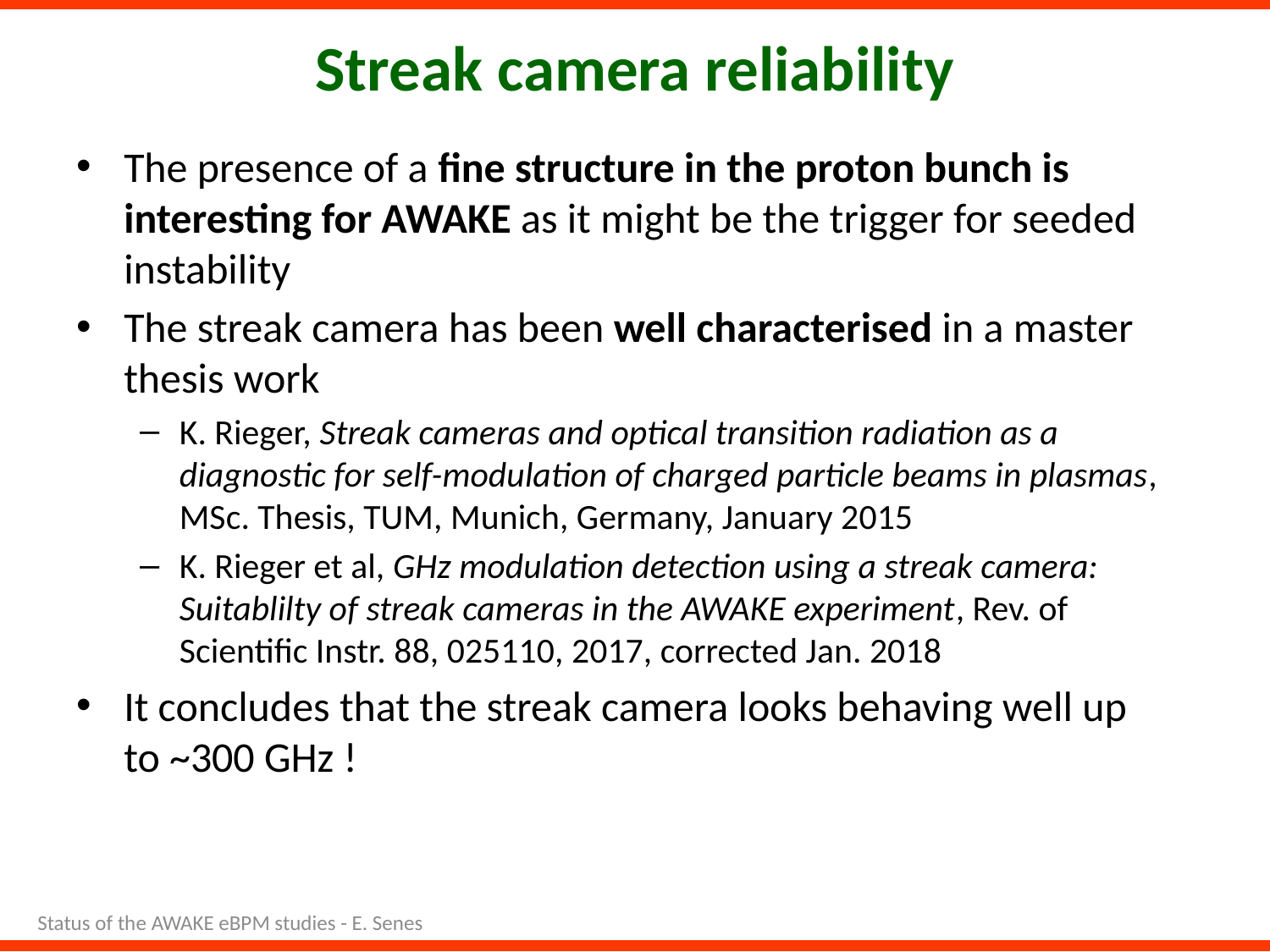

# Streak camera reliability
The presence of a fine structure in the proton bunch is interesting for AWAKE as it might be the trigger for seeded instability
The streak camera has been well characterised in a master thesis work
K. Rieger, Streak cameras and optical transition radiation as a diagnostic for self-modulation of charged particle beams in plasmas, MSc. Thesis, TUM, Munich, Germany, January 2015
K. Rieger et al, GHz modulation detection using a streak camera: Suitablilty of streak cameras in the AWAKE experiment, Rev. of Scientific Instr. 88, 025110, 2017, corrected Jan. 2018
It concludes that the streak camera looks behaving well up
to ~300 GHz !
Status of the AWAKE eBPM studies - E. Senes